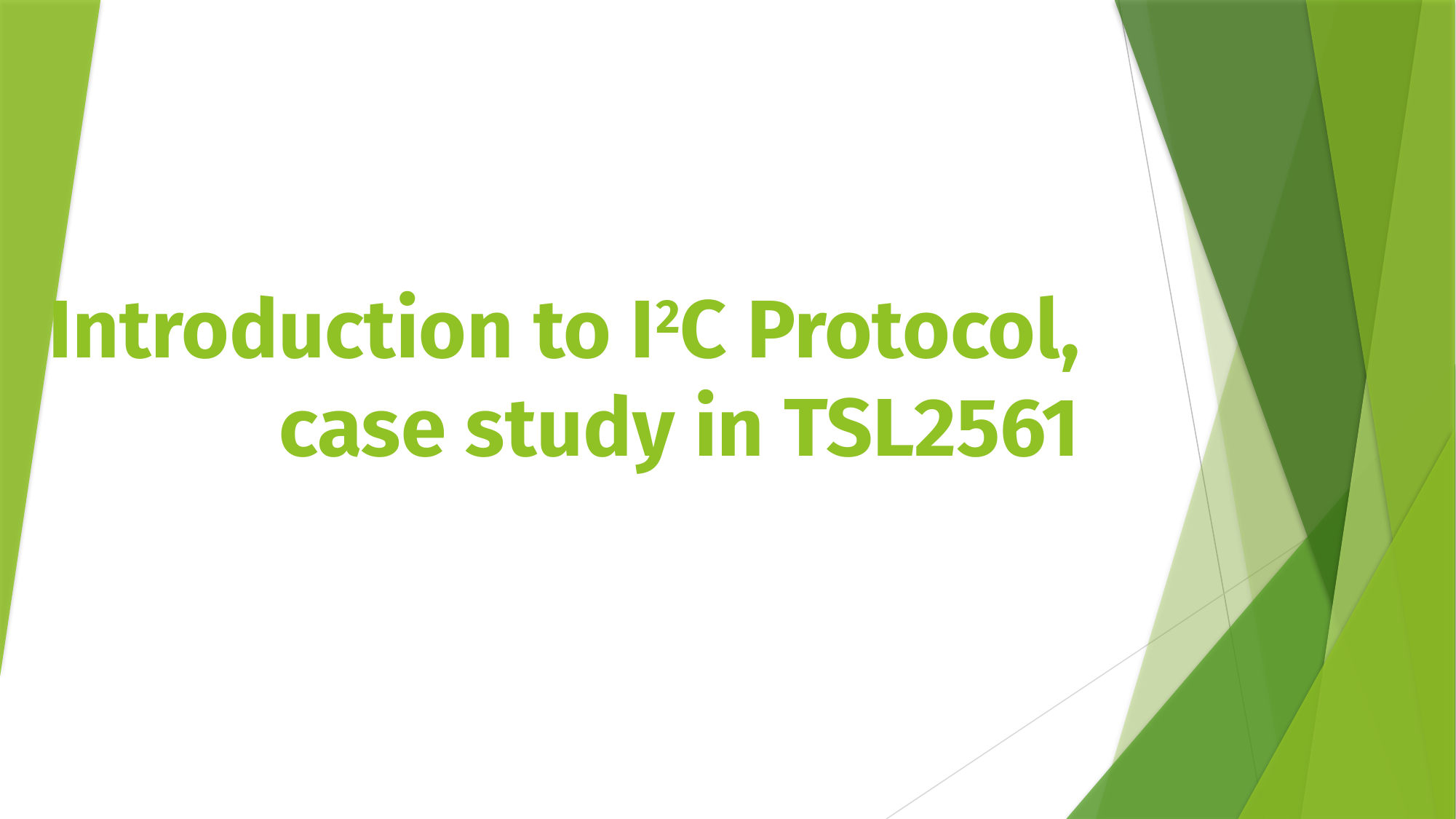

# Introduction to I2C Protocol, case study in TSL2561